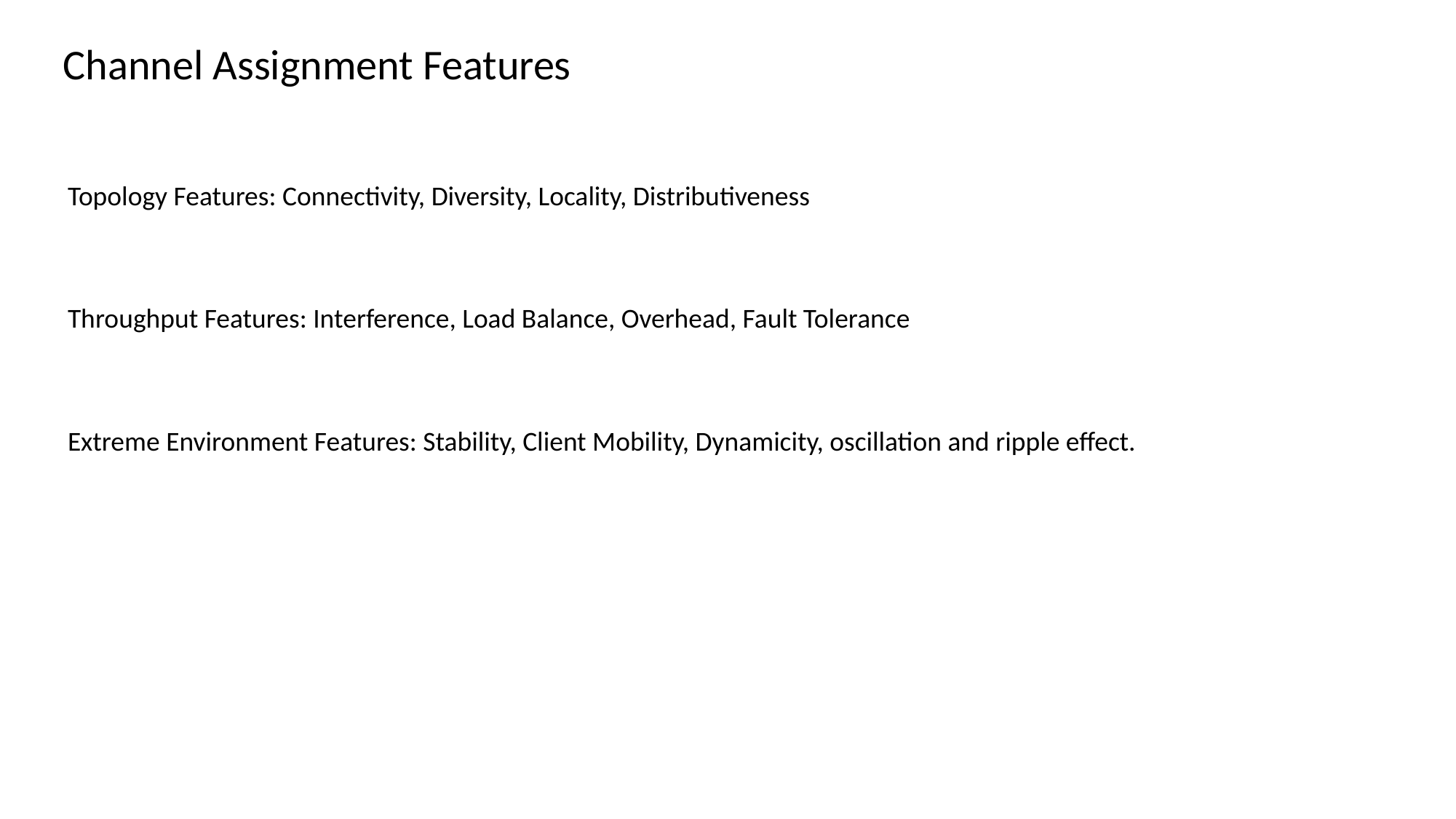

Channel Assignment Features
Topology Features: Connectivity, Diversity, Locality, Distributiveness
Throughput Features: Interference, Load Balance, Overhead, Fault Tolerance
Extreme Environment Features: Stability, Client Mobility, Dynamicity, oscillation and ripple effect.